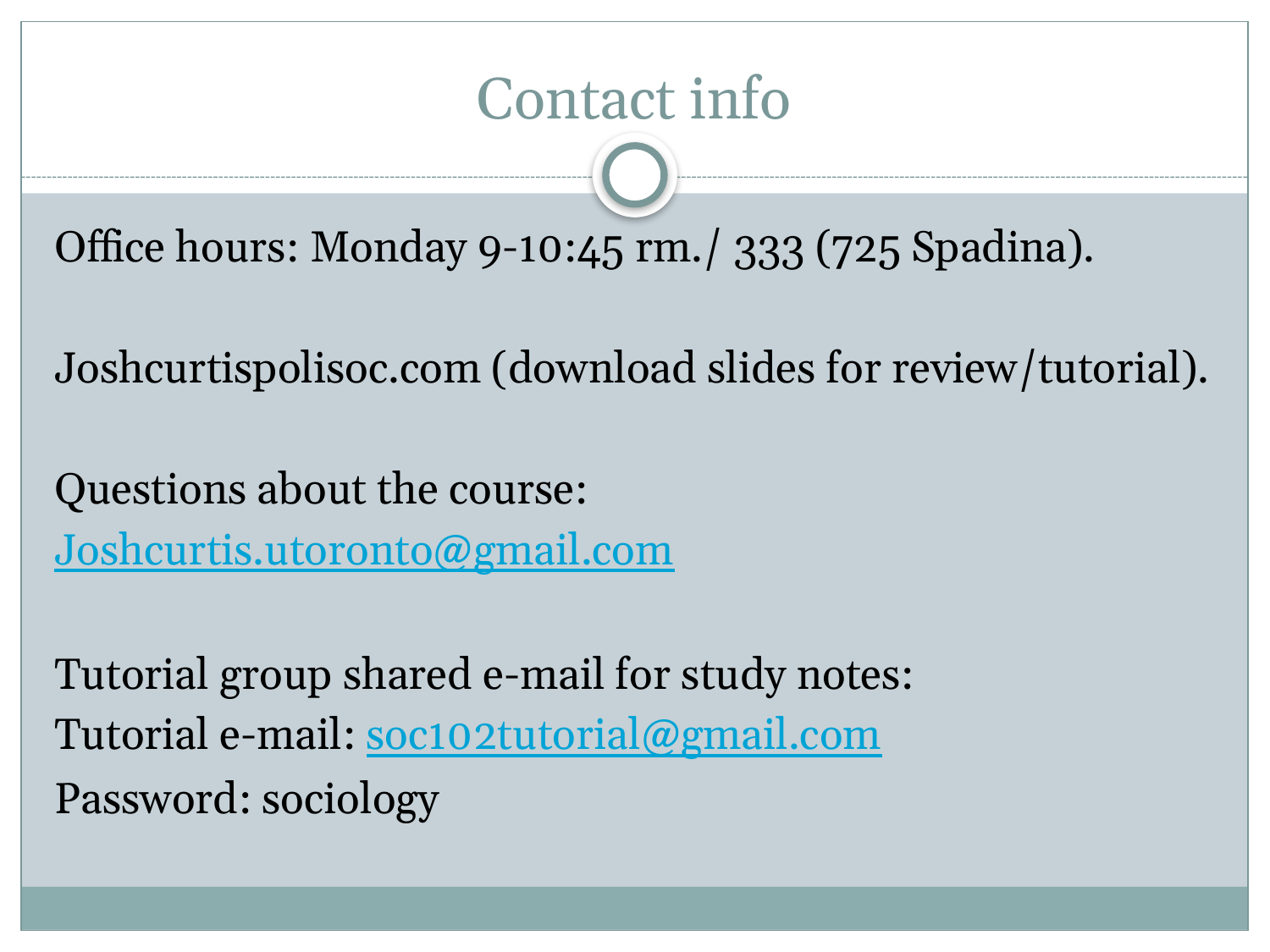

# Contact info
Office hours: Monday 9-10:45 rm./ 333 (725 Spadina).

Joshcurtispolisoc.com (download slides for review/tutorial).

Questions about the course:
Joshcurtis.utoronto@gmail.com

Tutorial group shared e-mail for study notes:
Tutorial e-mail: soc102tutorial@gmail.com
Password: sociology